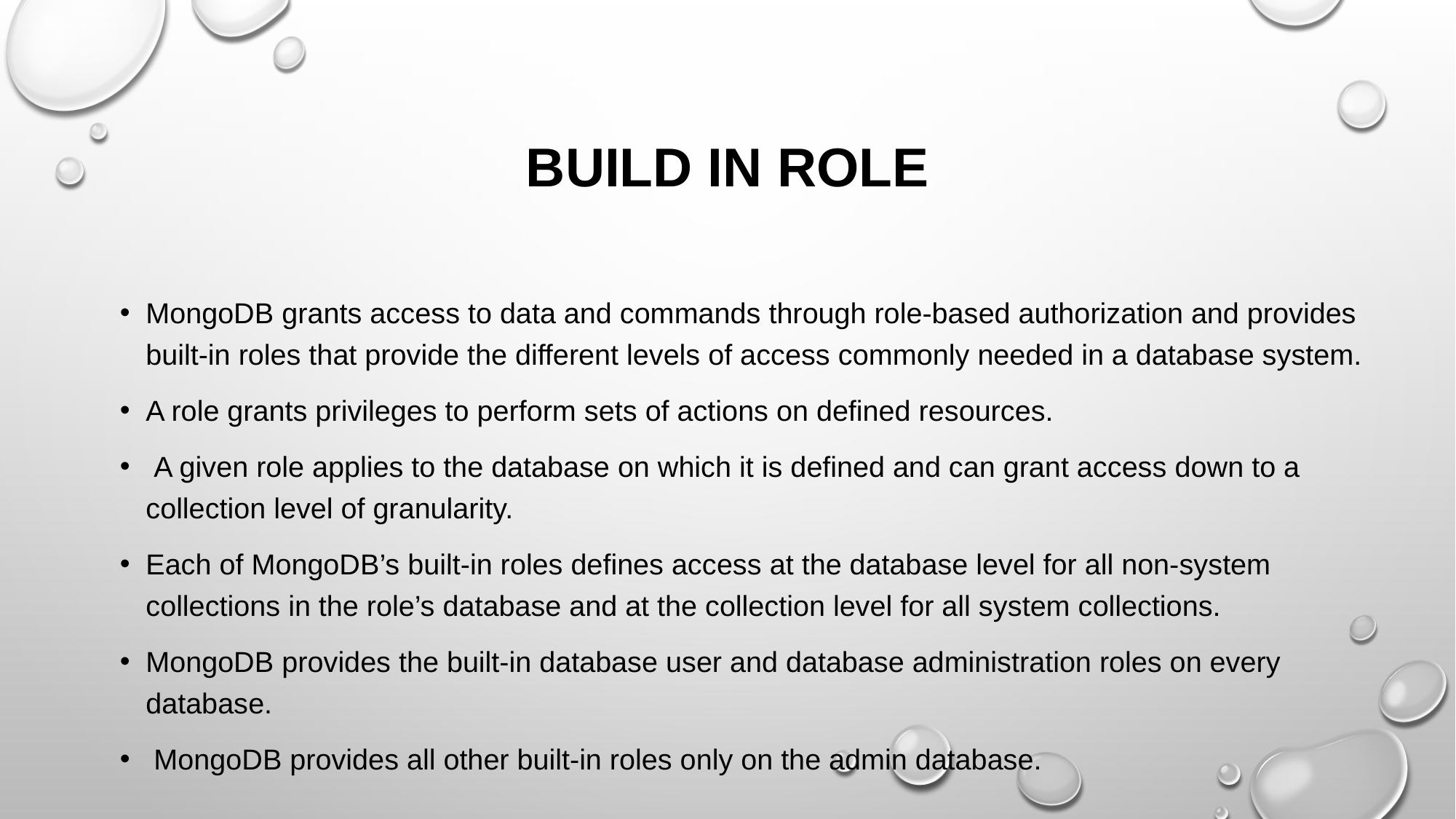

# Build in Role
MongoDB grants access to data and commands through role-based authorization and provides built-in roles that provide the different levels of access commonly needed in a database system.
A role grants privileges to perform sets of actions on defined resources.
 A given role applies to the database on which it is defined and can grant access down to a collection level of granularity.
Each of MongoDB’s built-in roles defines access at the database level for all non-system collections in the role’s database and at the collection level for all system collections.
MongoDB provides the built-in database user and database administration roles on every database.
 MongoDB provides all other built-in roles only on the admin database.